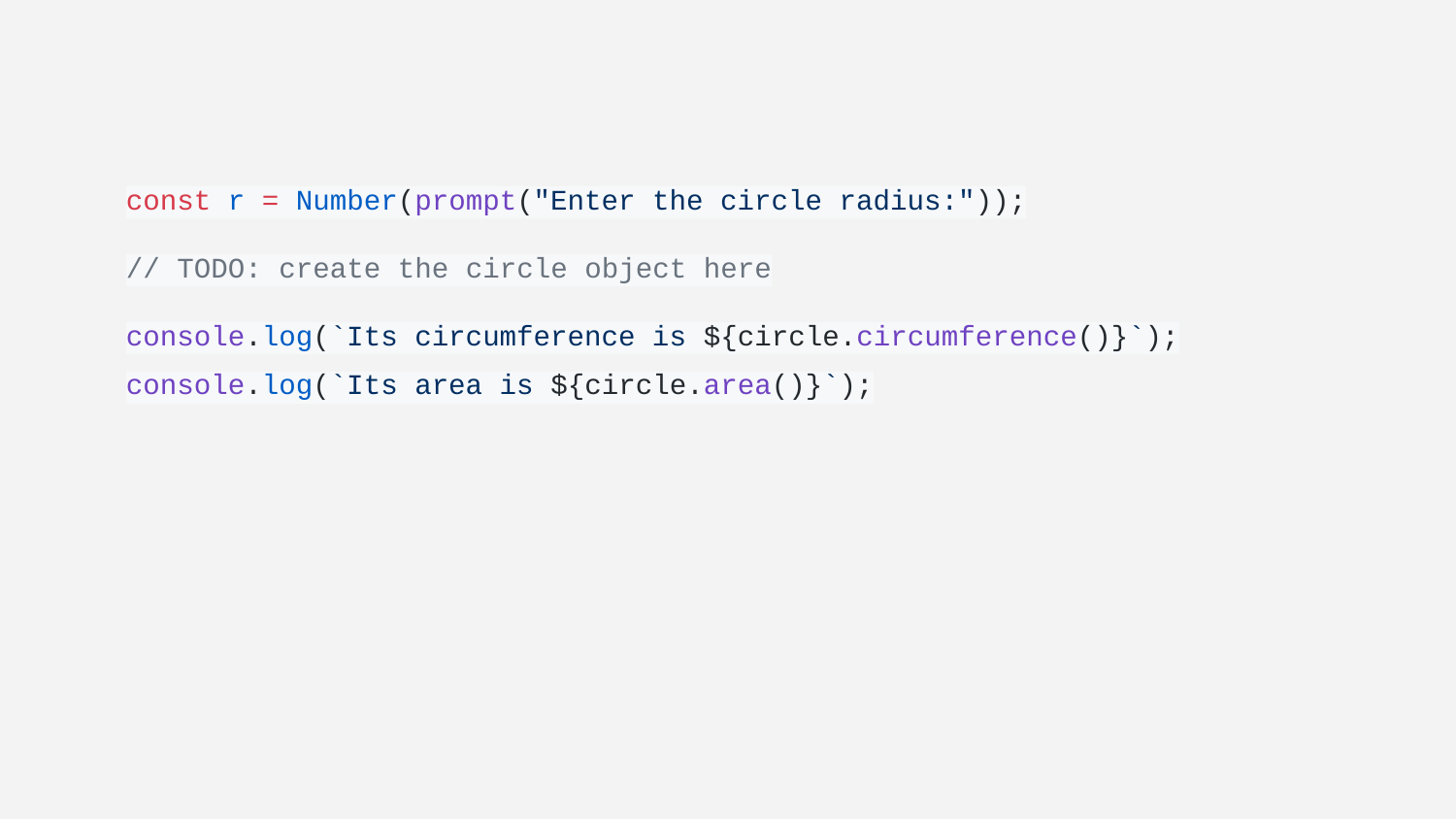

# const r = Number(prompt("Enter the circle radius:"));

// TODO: create the circle object here

console.log(`Its circumference is ${circle.circumference()}`);
console.log(`Its area is ${circle.area()}`);